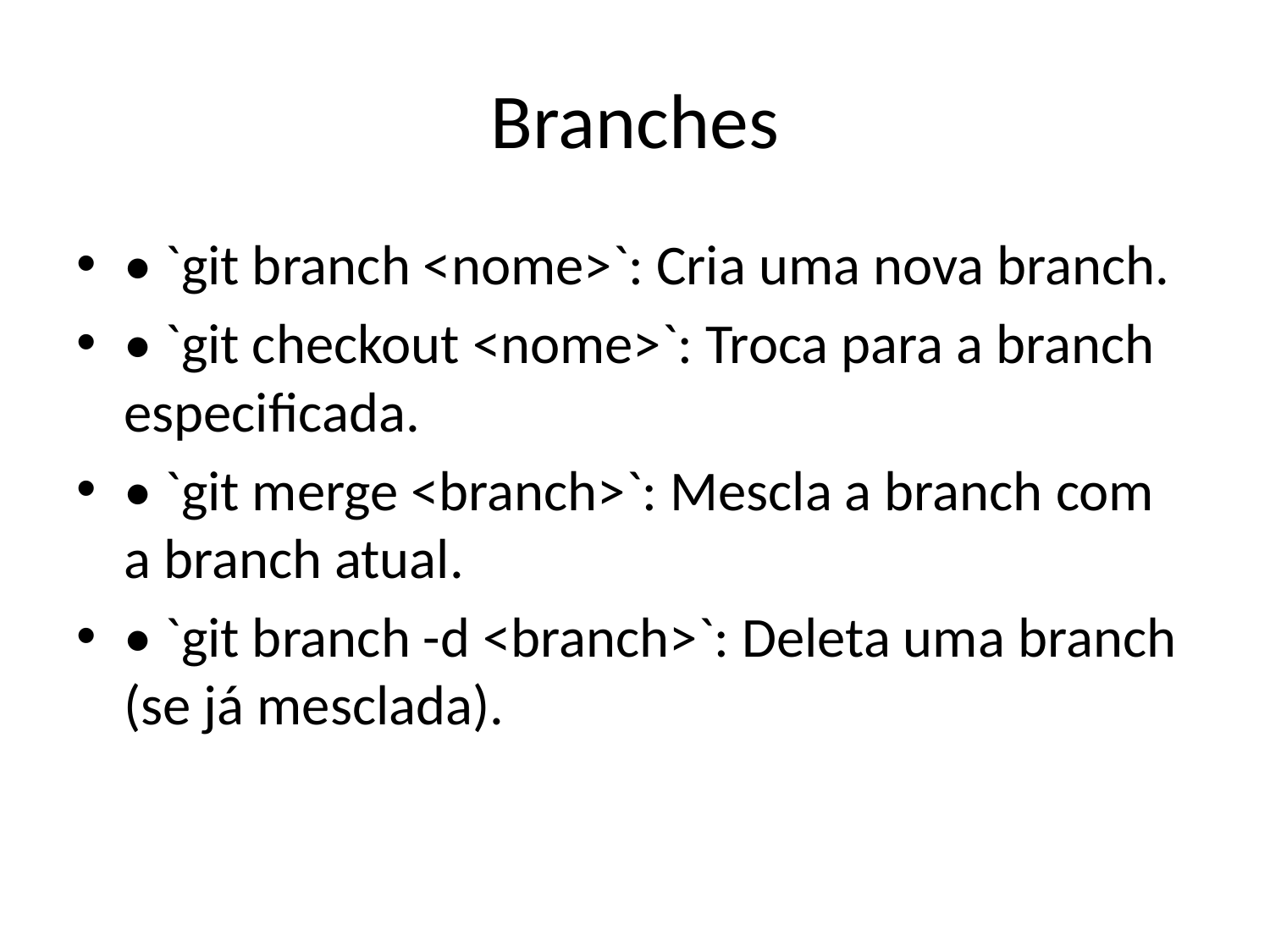

# Branches
• `git branch <nome>`: Cria uma nova branch.
• `git checkout <nome>`: Troca para a branch especificada.
• `git merge <branch>`: Mescla a branch com a branch atual.
• `git branch -d <branch>`: Deleta uma branch (se já mesclada).